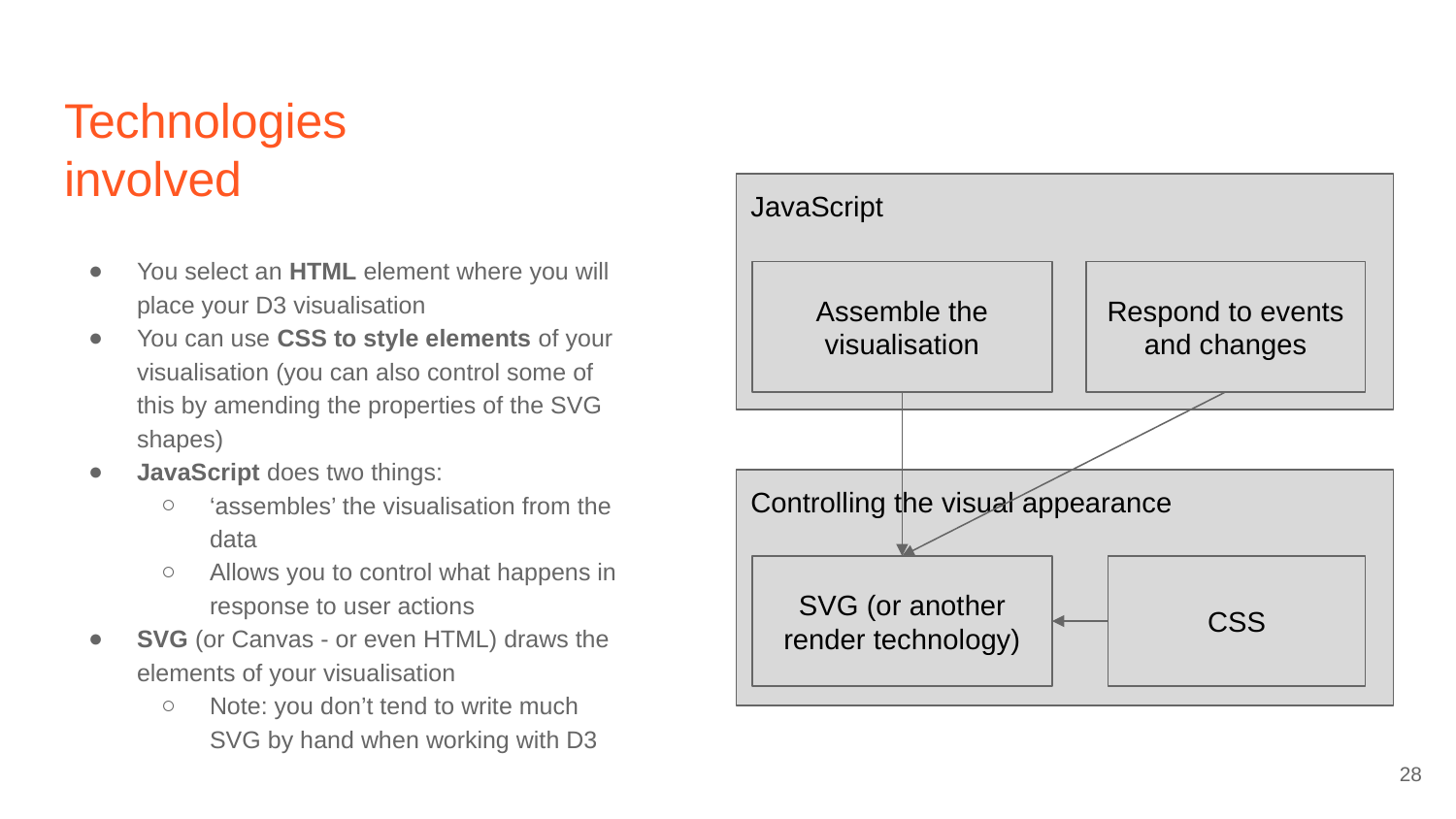

# Technologies involved
JavaScript
You select an HTML element where you will place your D3 visualisation
You can use CSS to style elements of your visualisation (you can also control some of this by amending the properties of the SVG shapes)
JavaScript does two things:
‘assembles’ the visualisation from the data
Allows you to control what happens in response to user actions
SVG (or Canvas - or even HTML) draws the elements of your visualisation
Note: you don’t tend to write much SVG by hand when working with D3
Assemble the visualisation
Respond to events and changes
Controlling the visual appearance
SVG (or another render technology)
CSS
28